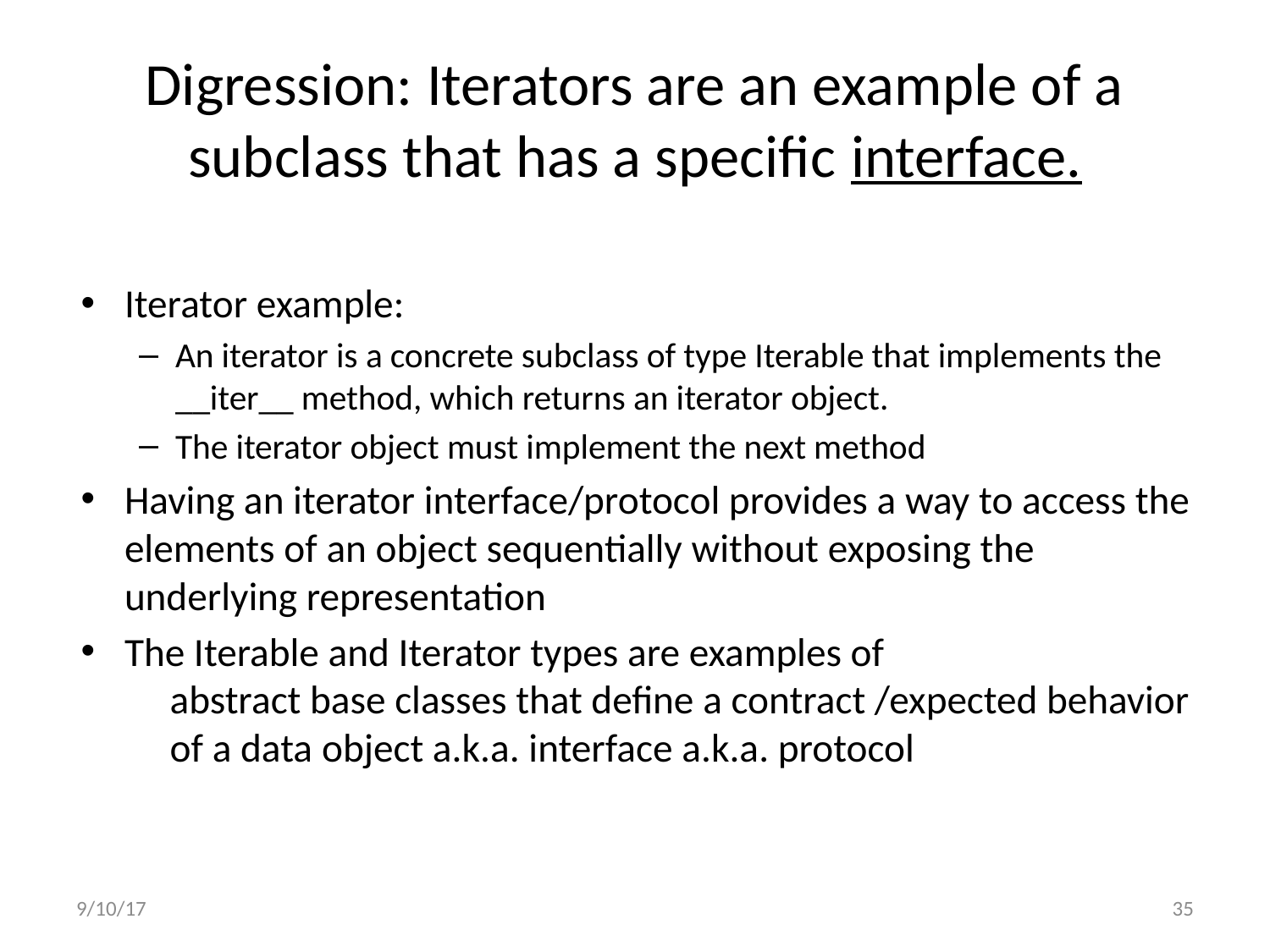

# Digression: Iterators are an example of a subclass that has a specific interface.
Iterator example:
An iterator is a concrete subclass of type Iterable that implements the __iter__ method, which returns an iterator object.
The iterator object must implement the next method
Having an iterator interface/protocol provides a way to access the elements of an object sequentially without exposing the underlying representation
The Iterable and Iterator types are examples of
     abstract base classes that define a contract /expected behavior
     of a data object a.k.a. interface a.k.a. protocol

9/10/17
35